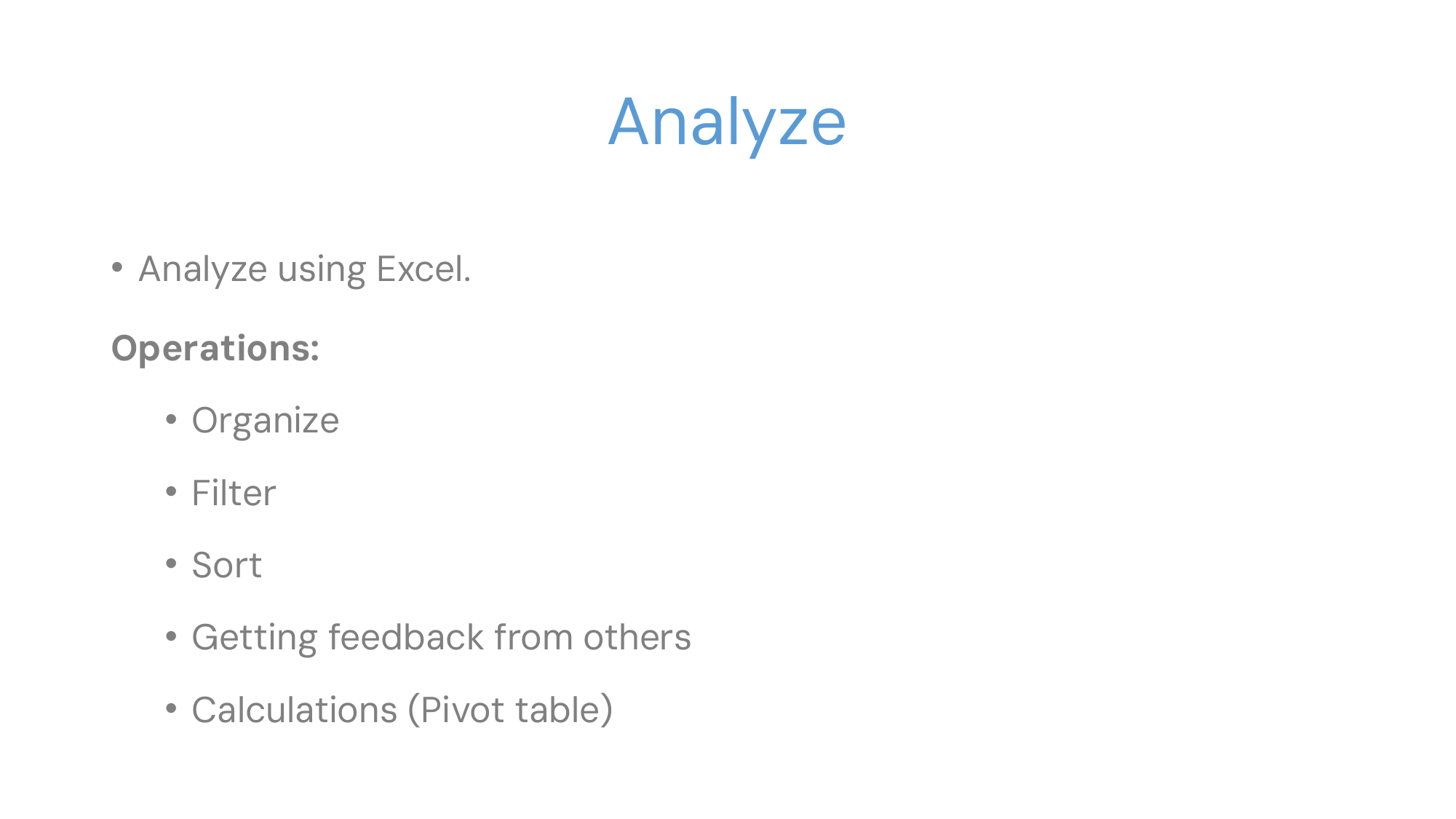

# Analyze
Analyze using Excel.
Operations:
Organize
Filter
Sort
Getting feedback from others
Calculations (Pivot table)